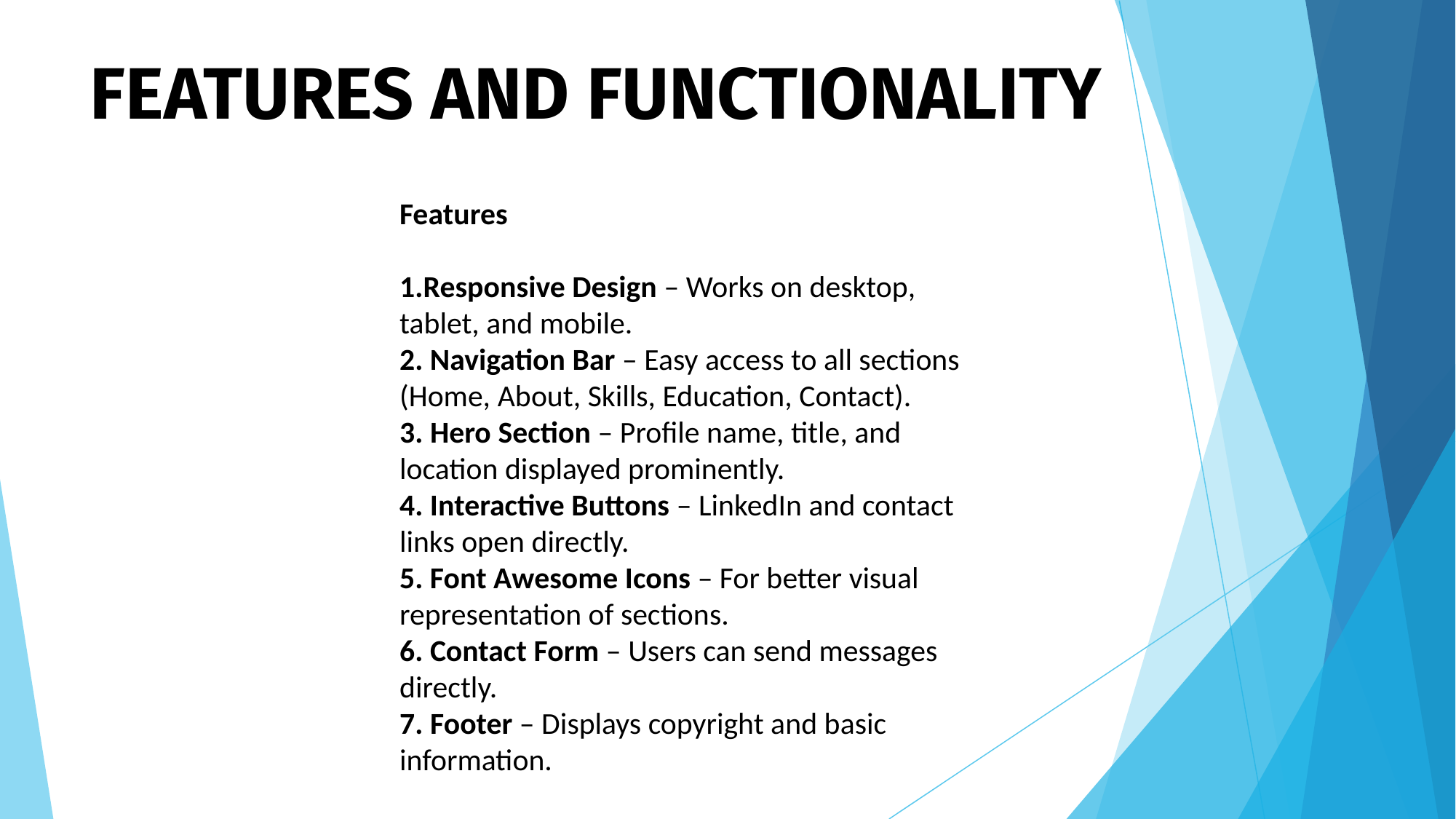

# FEATURES AND FUNCTIONALITY
Features

1.Responsive Design – Works on desktop,
tablet, and mobile.
2. Navigation Bar – Easy access to all sections
(Home, About, Skills, Education, Contact).
3. Hero Section – Profile name, title, and
location displayed prominently.
4. Interactive Buttons – LinkedIn and contact
links open directly.
5. Font Awesome Icons – For better visual
representation of sections.
6. Contact Form – Users can send messages
directly.
7. Footer – Displays copyright and basic
information.